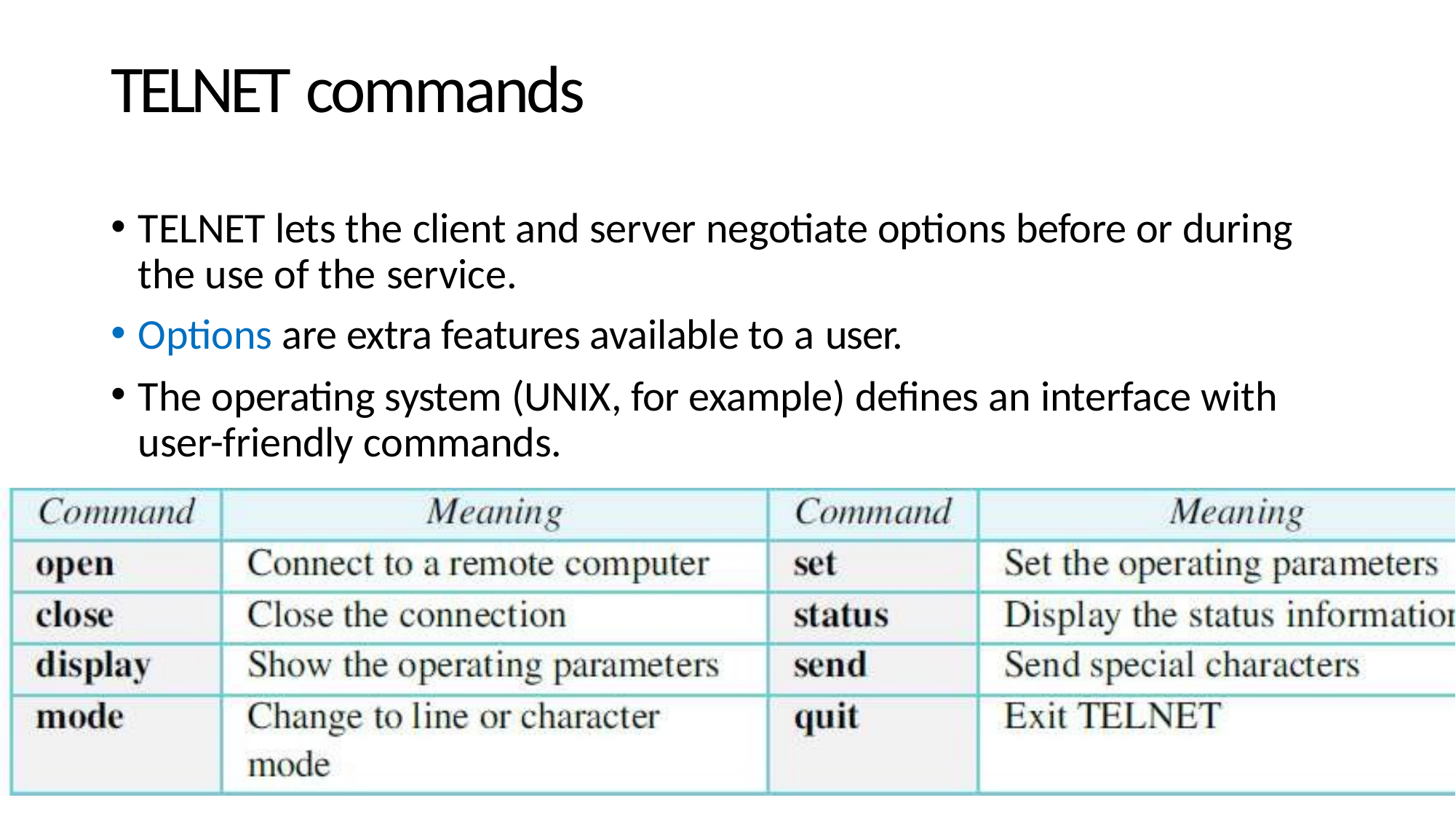

# TELNET commands
TELNET lets the client and server negotiate options before or during  the use of the service.
Options are extra features available to a user.
The operating system (UNIX, for example) defines an interface with  user-friendly commands.